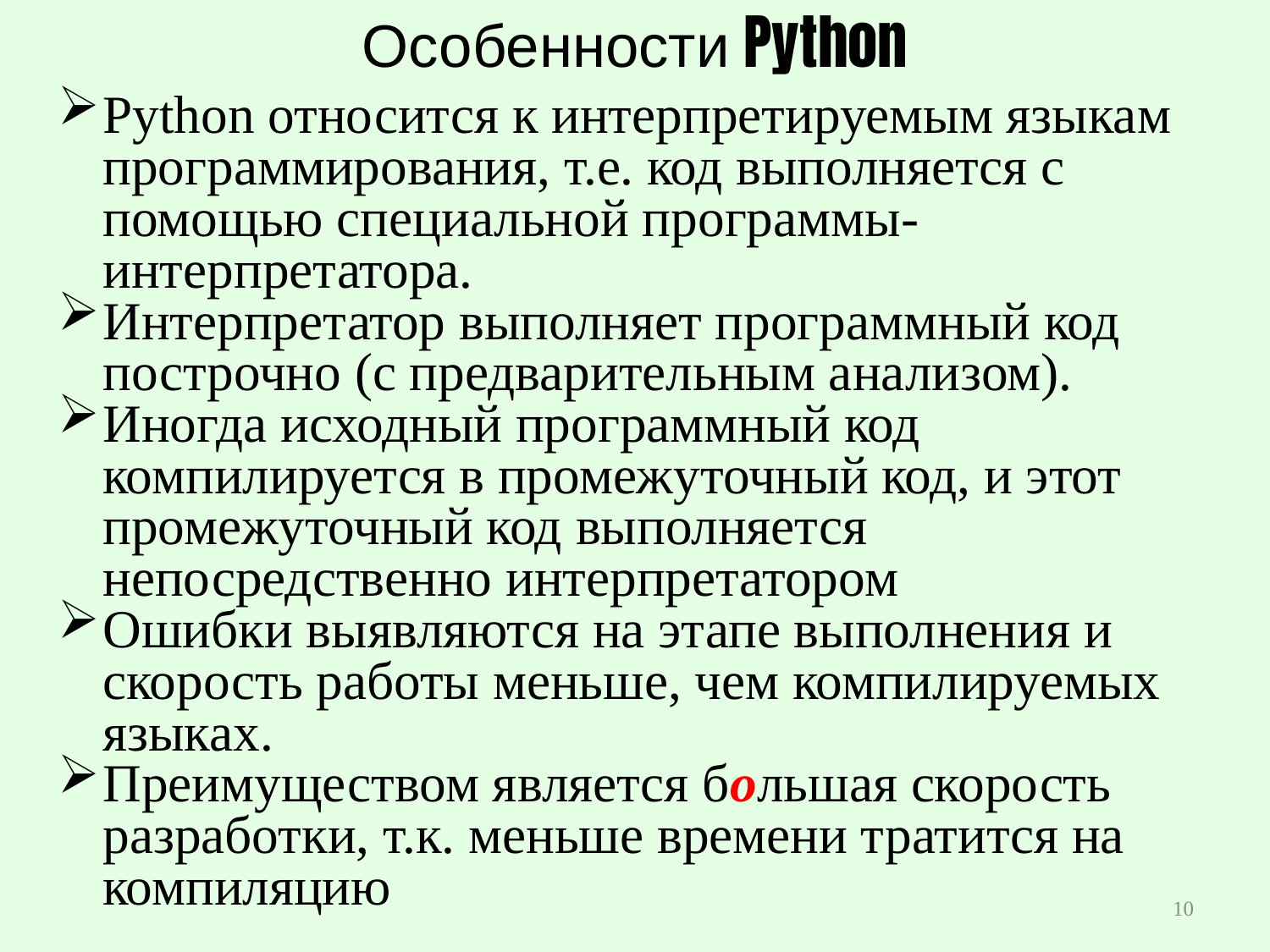

# Особенности Python
Python относится к интерпретируемым языкам программирования, т.е. код выполняется с помощью специальной программы-интерпретатора.
Интерпретатор выполняет программный код построчно (с предварительным анализом).
Иногда исходный программный код компилируется в промежуточный код, и этот промежуточный код выполняется непосредственно интерпретатором
Ошибки выявляются на этапе выполнения и скорость работы меньше, чем компилируемых языках.
Преимуществом является большая скорость разработки, т.к. меньше времени тратится на компиляцию

10